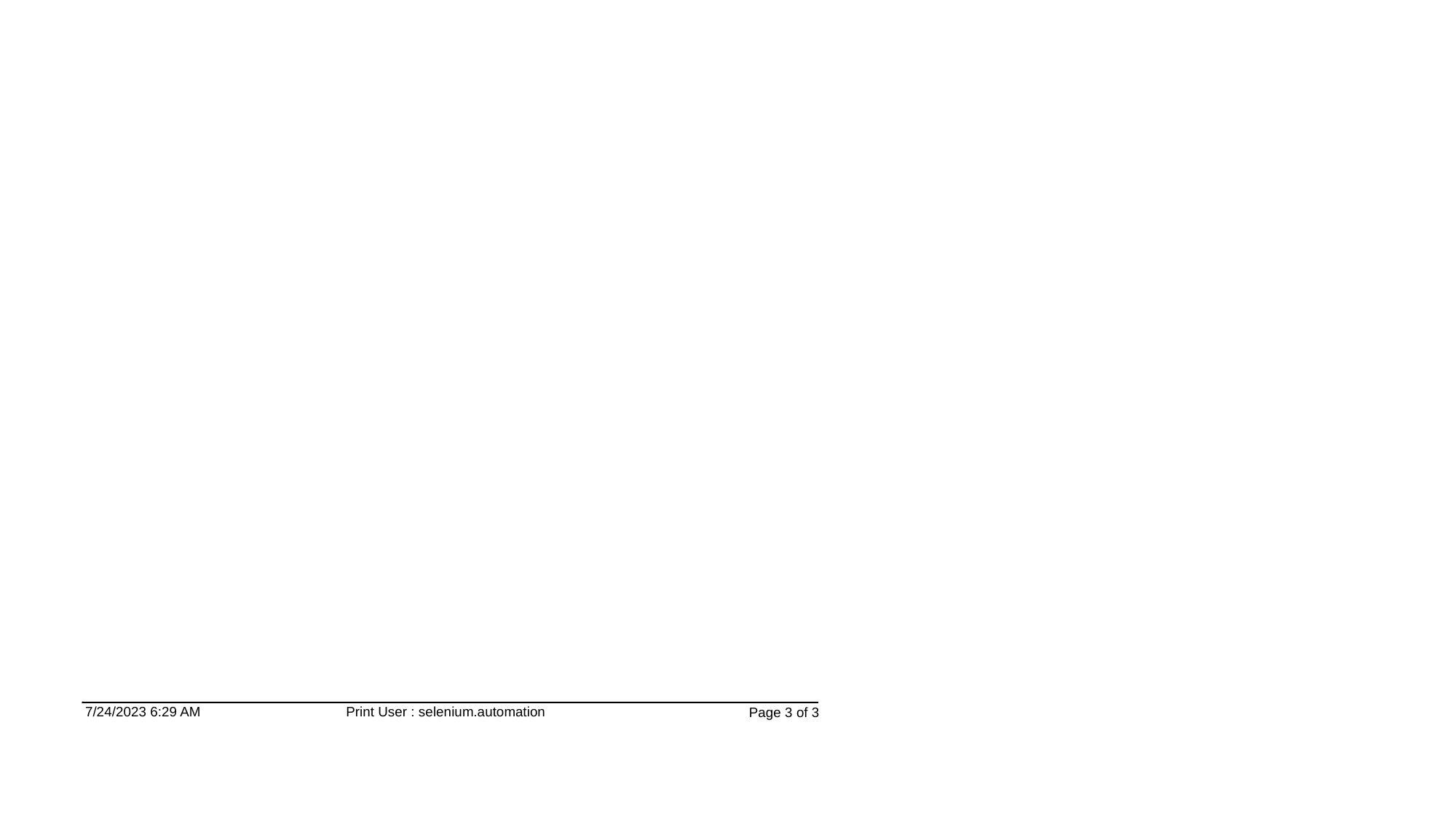

7/24/2023 6:29 AM
Print User : selenium.automation
Page 3 of 3